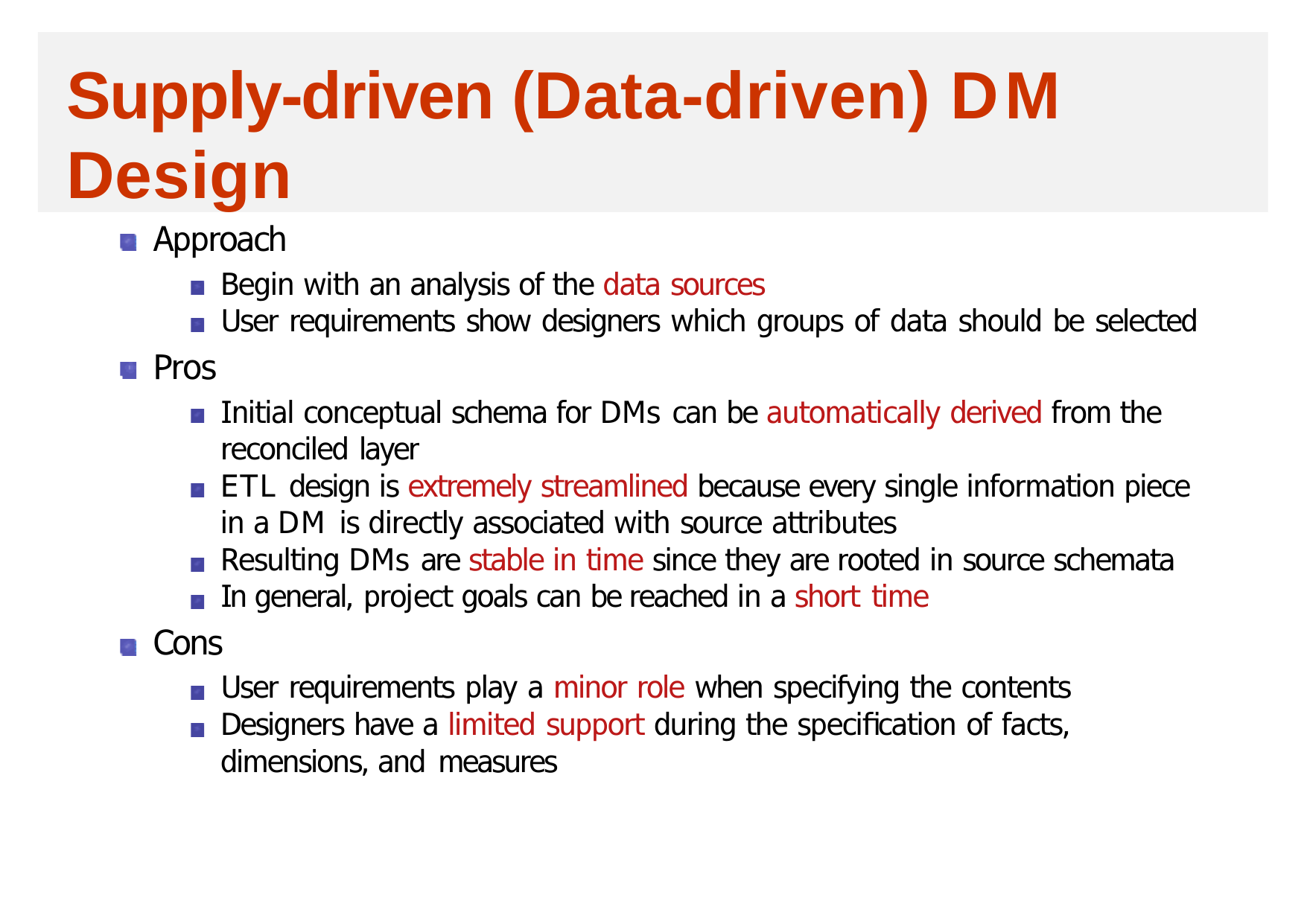

# Supply-driven (Data-driven) DM Design
Approach
Begin with an analysis of the data sources
User requirements show designers which groups of data should be selected
Pros
Initial conceptual schema for DMs can be automatically derived from the  reconciled layer
ETL design is extremely streamlined because every single information piece  in a DM is directly associated with source attributes
Resulting DMs are stable in time since they are rooted in source schemata  In general, project goals can be reached in a short time
Cons
User requirements play a minor role when specifying the contents  Designers have a limited support during the specification of facts,  dimensions, and measures

13/24